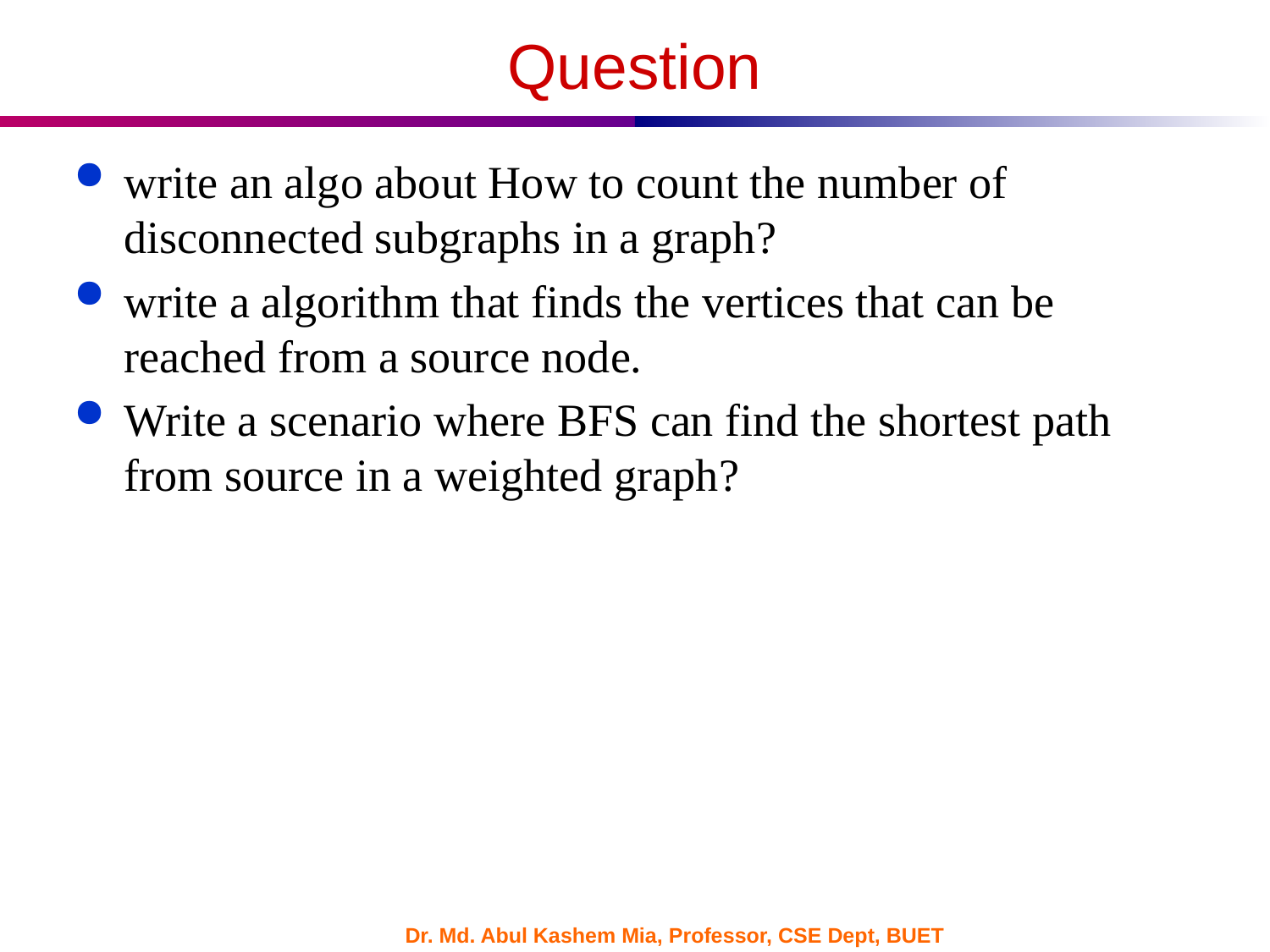

# Question
write an algo about How to count the number of disconnected subgraphs in a graph?
write a algorithm that finds the vertices that can be reached from a source node.
Write a scenario where BFS can find the shortest path from source in a weighted graph?